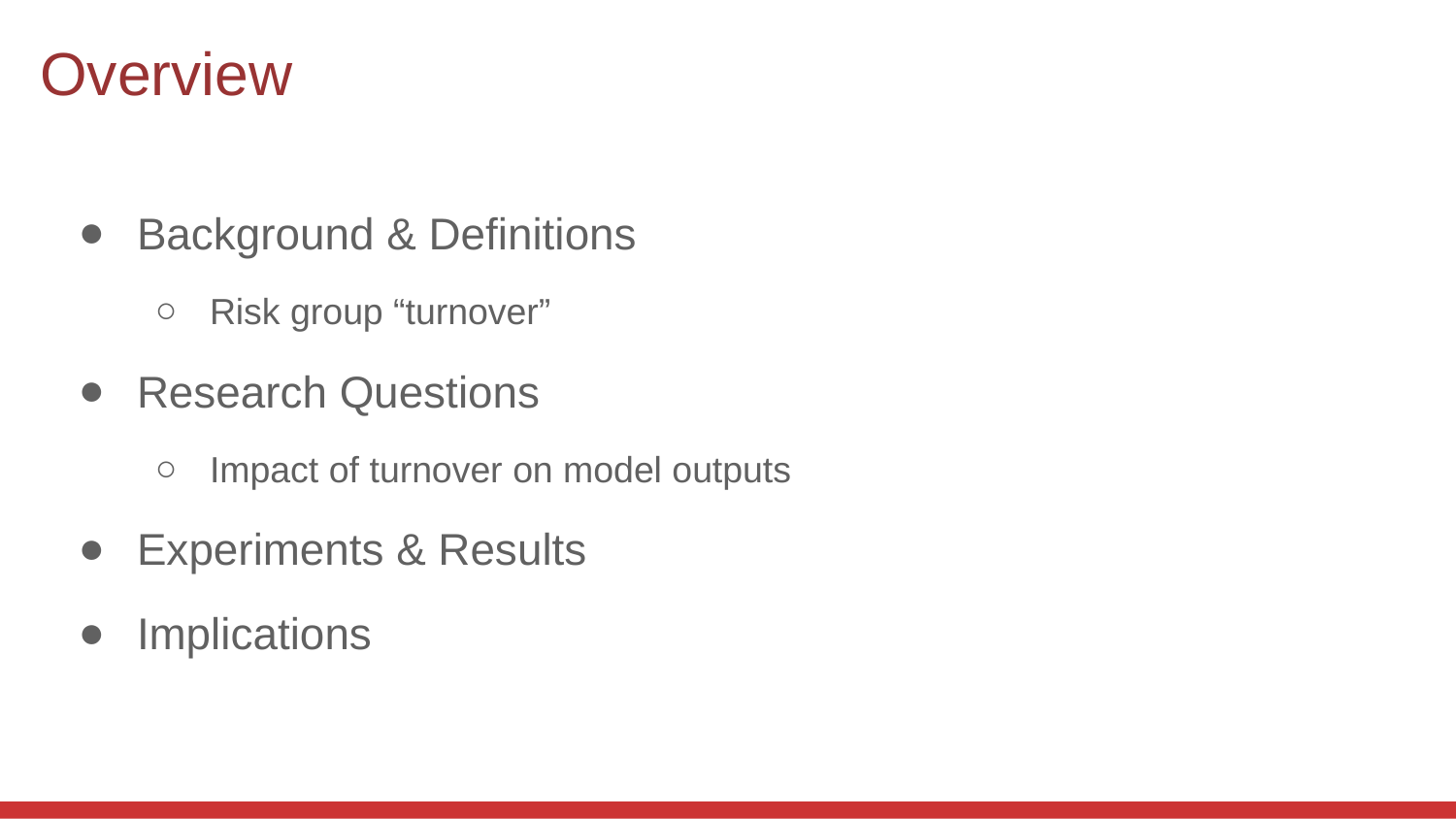

# Overview
Background & Definitions
Risk group “turnover”
Research Questions
Impact of turnover on model outputs
Experiments & Results
Implications